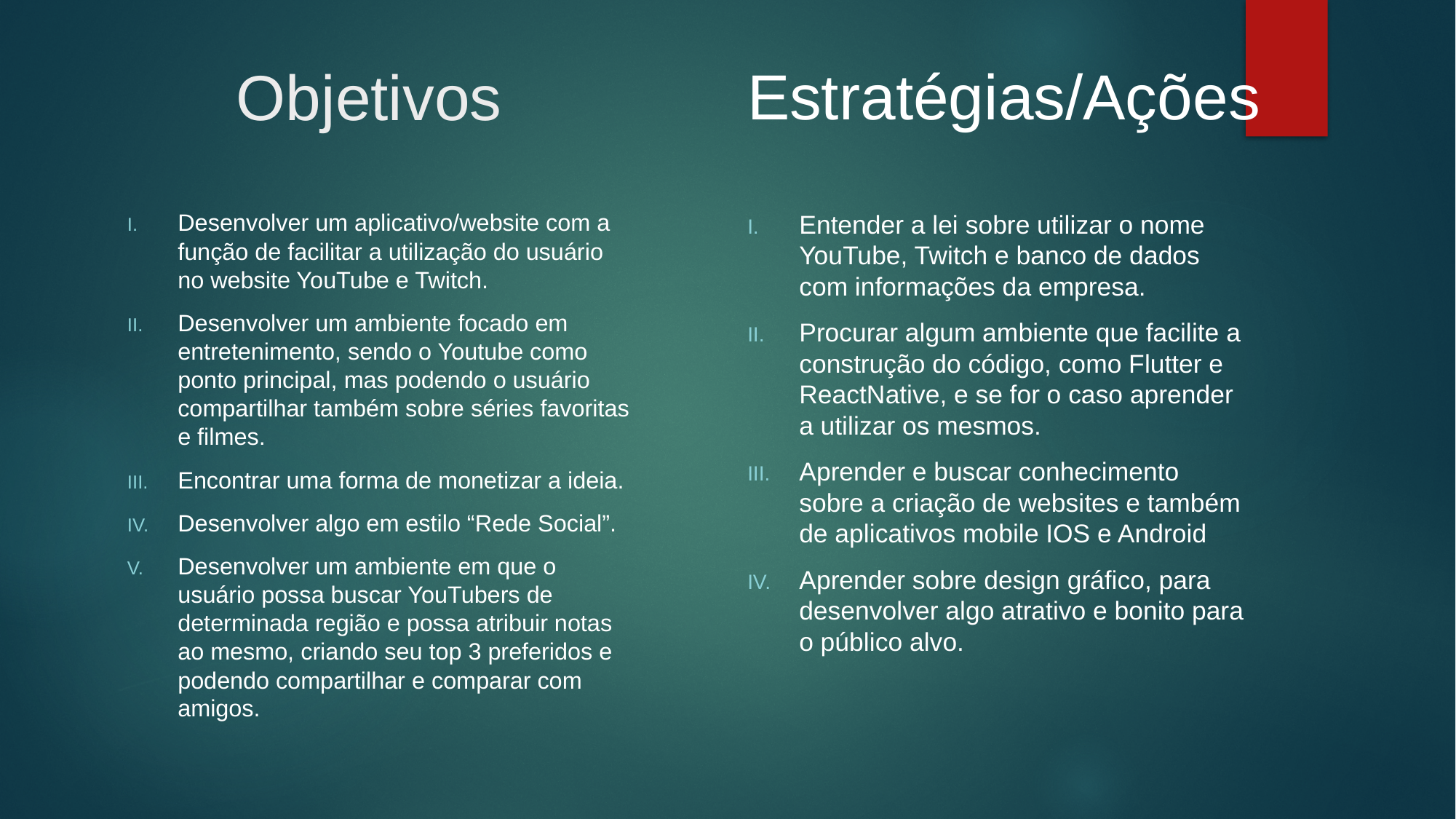

# Objetivos
Estratégias/Ações
Desenvolver um aplicativo/website com a função de facilitar a utilização do usuário no website YouTube e Twitch.
Desenvolver um ambiente focado em entretenimento, sendo o Youtube como ponto principal, mas podendo o usuário compartilhar também sobre séries favoritas e filmes.
Encontrar uma forma de monetizar a ideia.
Desenvolver algo em estilo “Rede Social”.
Desenvolver um ambiente em que o usuário possa buscar YouTubers de determinada região e possa atribuir notas ao mesmo, criando seu top 3 preferidos e podendo compartilhar e comparar com amigos.

Entender a lei sobre utilizar o nome YouTube, Twitch e banco de dados com informações da empresa.
Procurar algum ambiente que facilite a construção do código, como Flutter e ReactNative, e se for o caso aprender a utilizar os mesmos.
Aprender e buscar conhecimento sobre a criação de websites e também de aplicativos mobile IOS e Android
Aprender sobre design gráfico, para desenvolver algo atrativo e bonito para o público alvo.